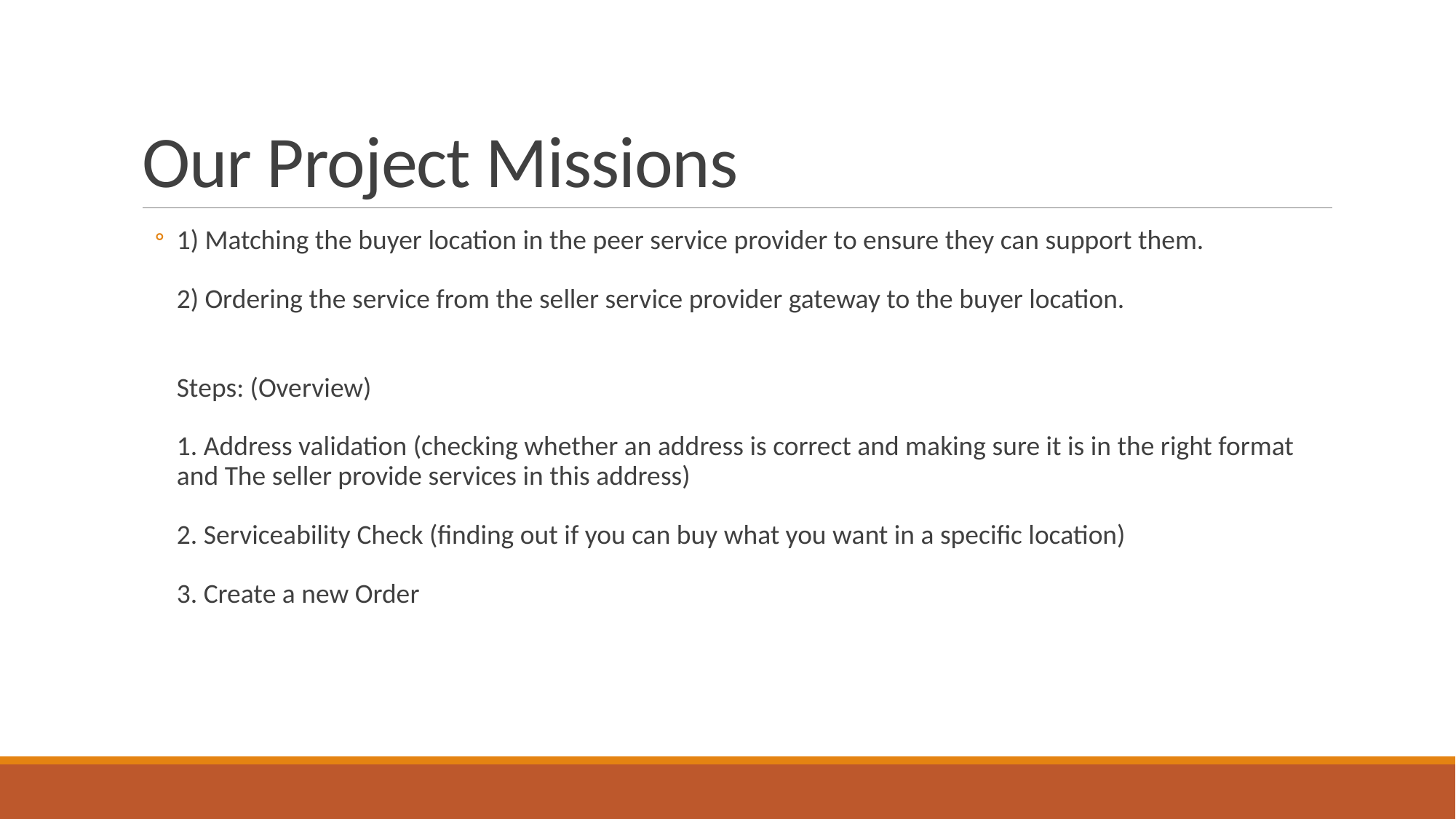

# Our Project Missions
1) Matching the buyer location in the peer service provider to ensure they can support them.
2) Ordering the service from the seller service provider gateway to the buyer location.
Steps: (Overview)
1. Address validation (checking whether an address is correct and making sure it is in the right format and The seller provide services in this address)
2. Serviceability Check (finding out if you can buy what you want in a specific location)
3. Create a new Order